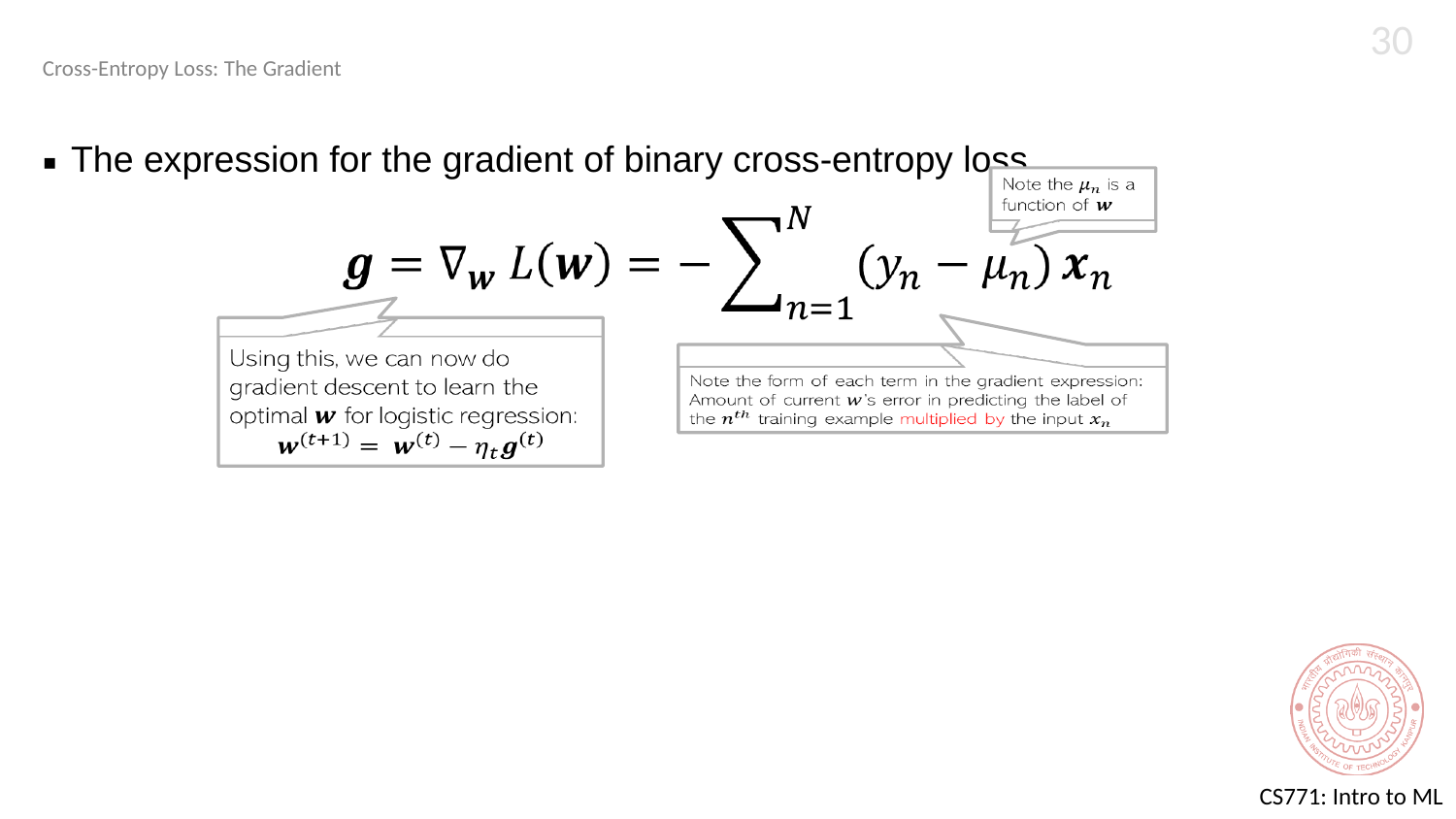

30
# Cross-Entropy Loss: The Gradient
The expression for the gradient of binary cross-entropy loss